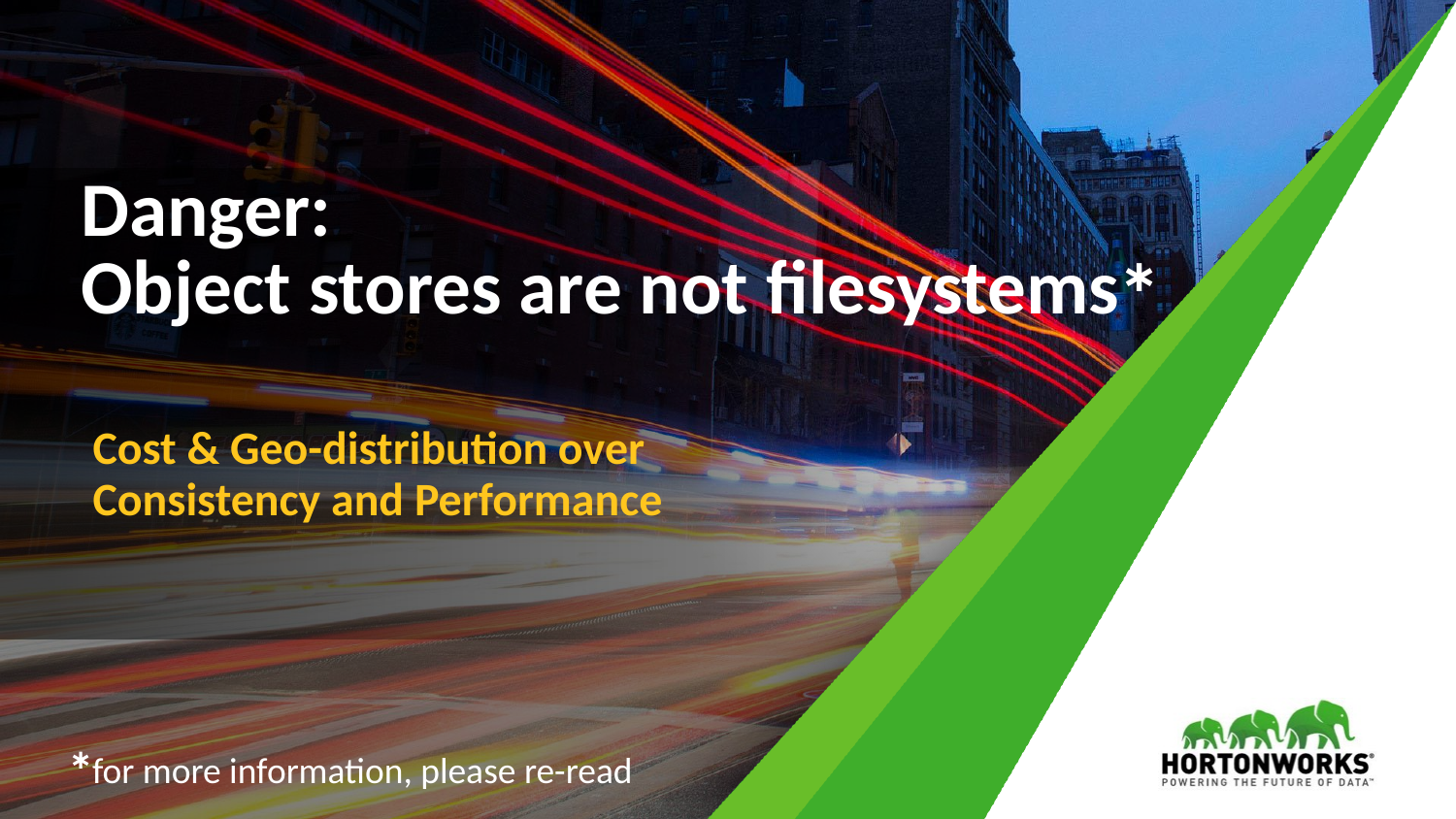

# Danger: Object stores are not filesystems∗
Cost & Geo-distribution over
Consistency and Performance
∗for more information, please re-read